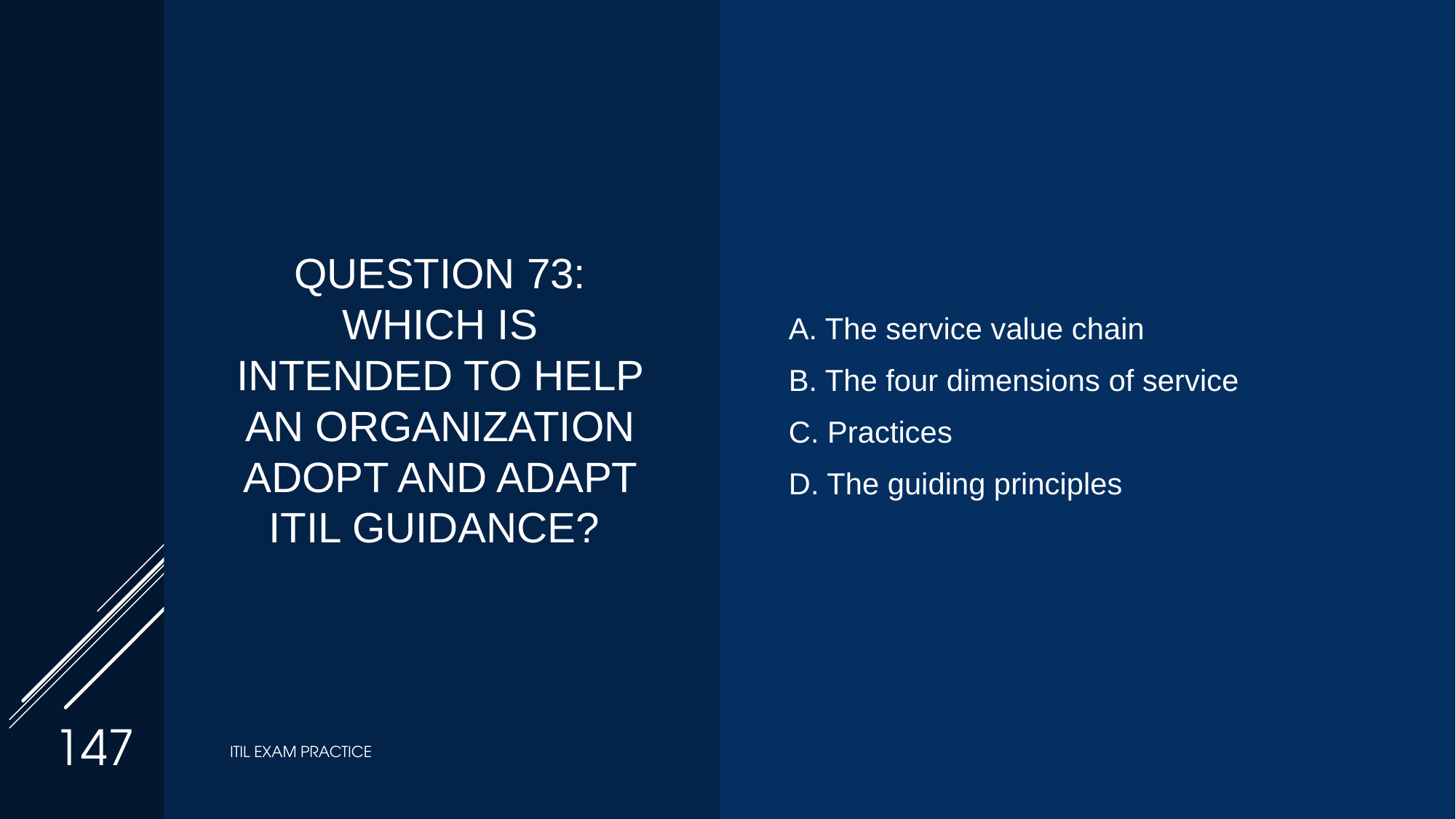

# Question 73: Which is intended to help an organization adopt and adapt ITIL guidance?
A. The service value chain
B. The four dimensions of service
C. Practices
D. The guiding principles
147
ITIL EXAM PRACTICE